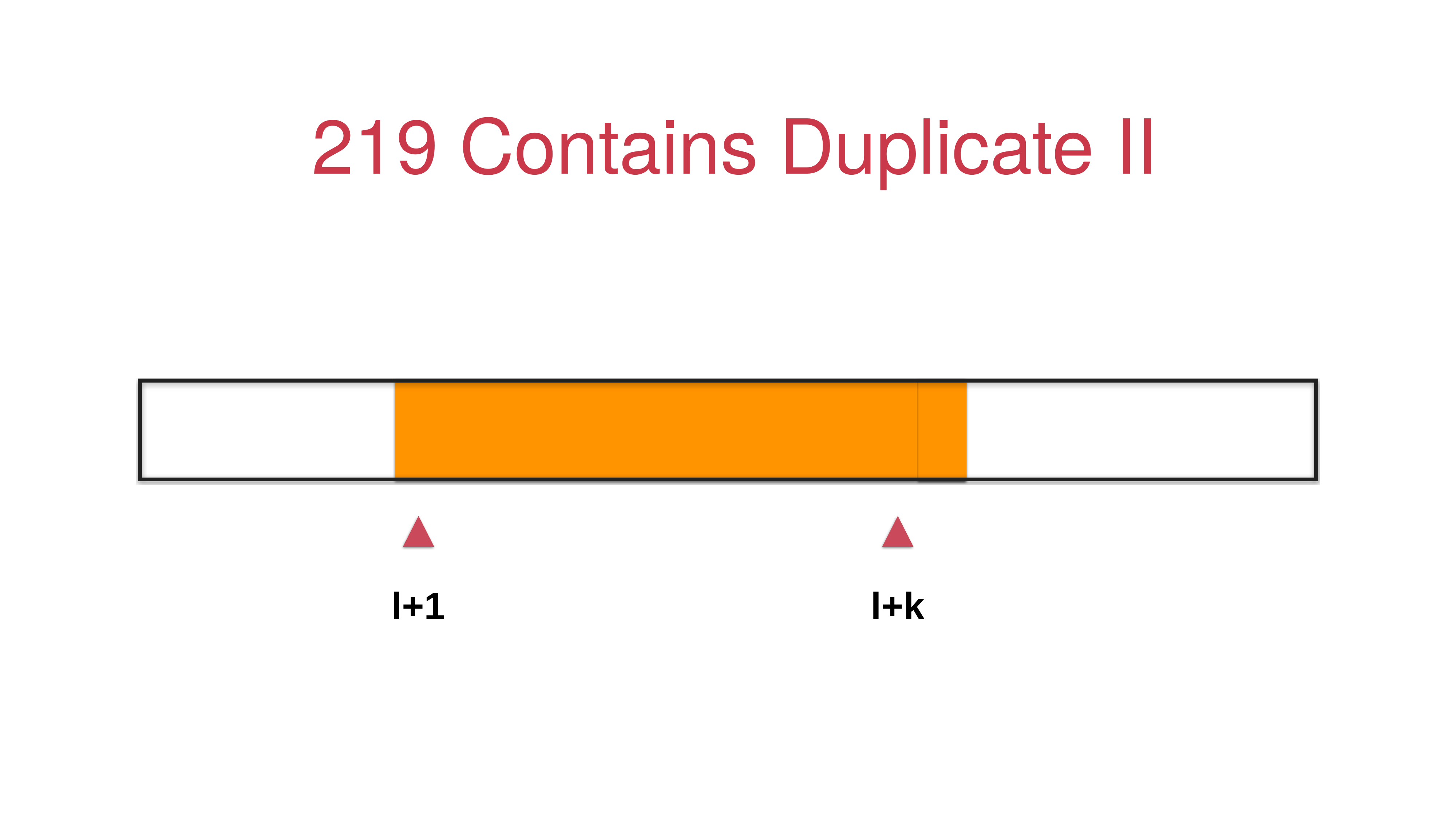

# 219 Contains Duplicate II

l+1

l+k